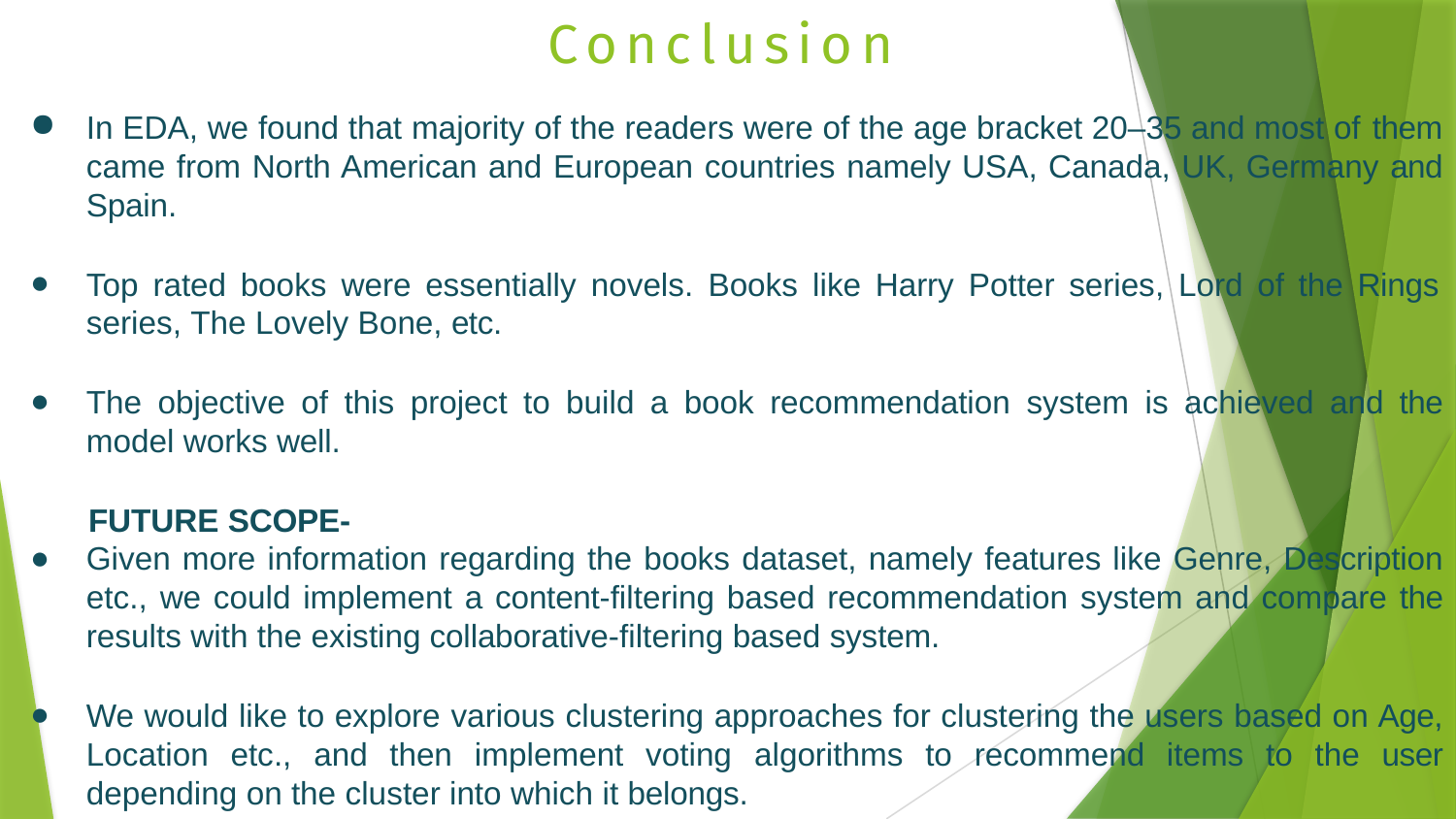

# Conclusion
In EDA, we found that majority of the readers were of the age bracket 20–35 and most of them came from North American and European countries namely USA, Canada, UK, Germany and Spain.

Top rated books were essentially novels. Books like Harry Potter series, Lord of the Rings series, The Lovely Bone, etc.

The objective of this project to build a book recommendation system is achieved and the model works well.

	FUTURE SCOPE-
Given more information regarding the books dataset, namely features like Genre, Description etc., we could implement a content-filtering based recommendation system and compare the results with the existing collaborative-filtering based system.

We would like to explore various clustering approaches for clustering the users based on Age, Location  etc.,  and  then  implement  voting  algorithms  to  recommend  items  to  the  user depending on the cluster into which it belongs.